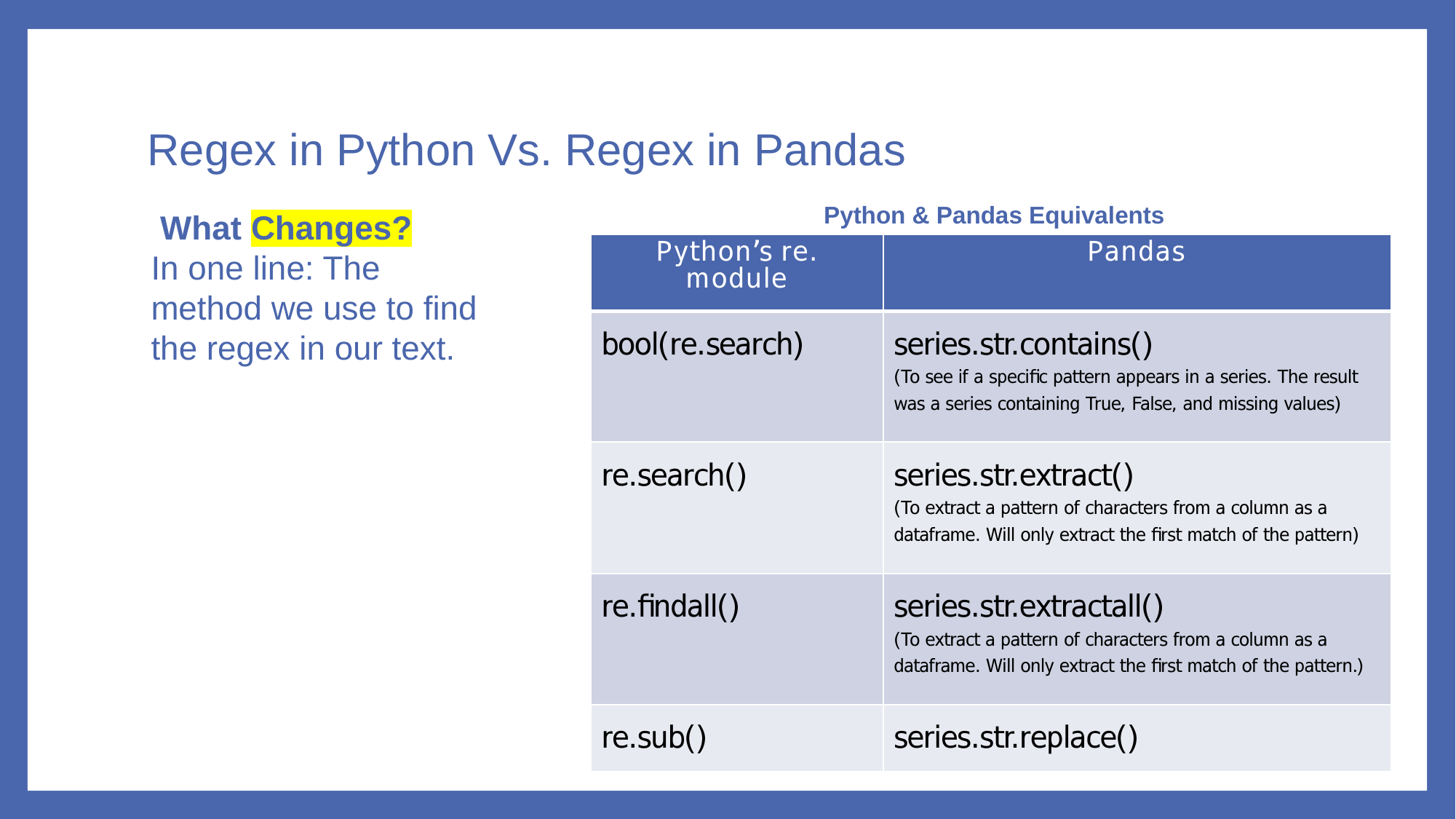

# Regex in Python Vs. Regex in Pandas
 Python & Pandas Equivalents
 What Changes?
In one line: The method we use to find the regex in our text.

| Python’s re. module | Pandas |
| --- | --- |
| bool(re.search) | series.str.contains() (To see if a specific pattern appears in a series. The result was a series containing True, False, and missing values) |
| re.search() | series.str.extract() (To extract a pattern of characters from a column as a dataframe. Will only extract the first match of the pattern) |
| re.findall() | series.str.extractall() (To extract a pattern of characters from a column as a dataframe. Will only extract the first match of the pattern.) |
| re.sub() | series.str.replace() |